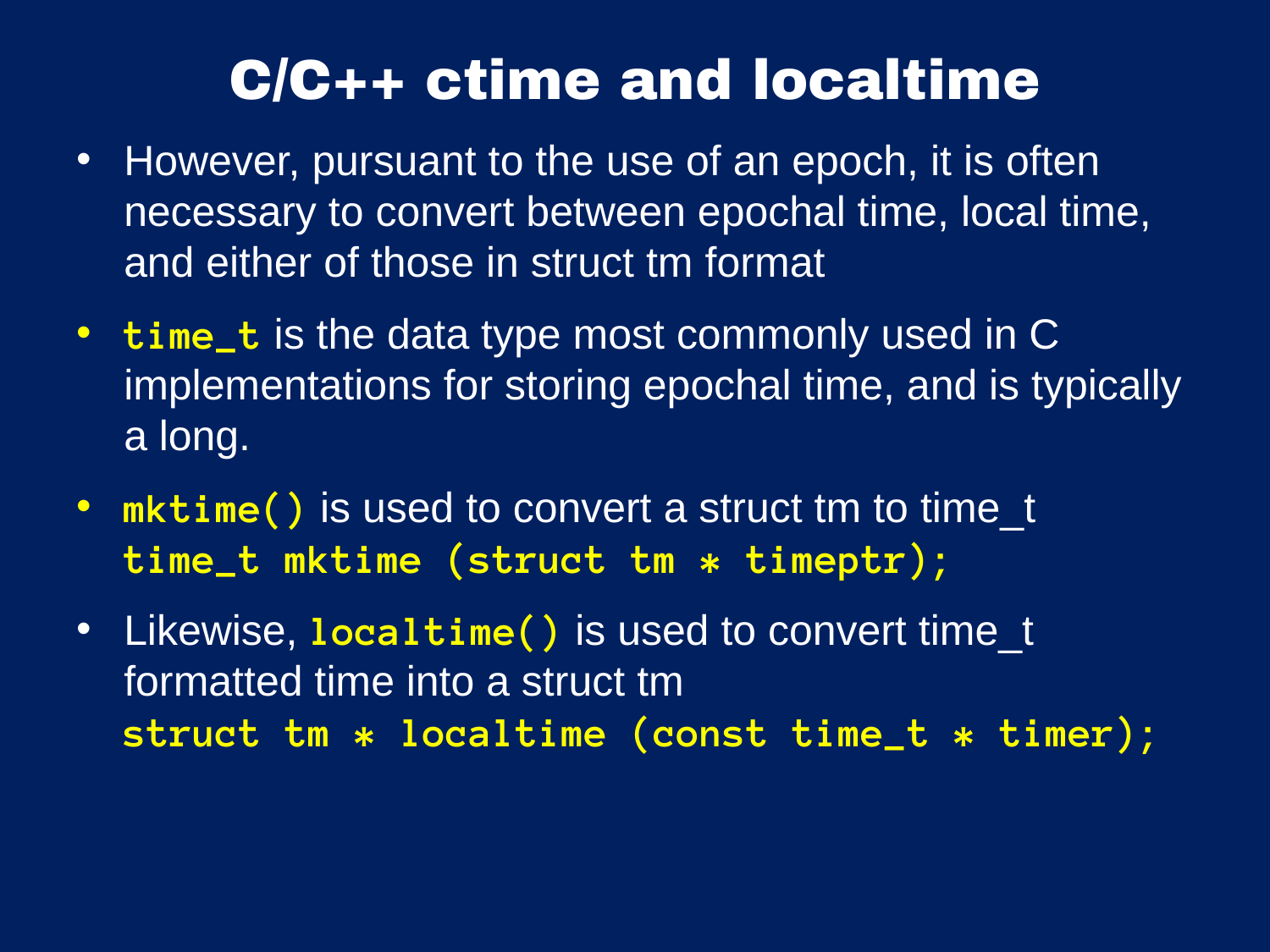

# C/C++ ctime and localtime
However, pursuant to the use of an epoch, it is often necessary to convert between epochal time, local time, and either of those in struct tm format
time_t is the data type most commonly used in C implementations for storing epochal time, and is typically a long.
mktime() is used to convert a struct tm to time_t
time_t mktime (struct tm * timeptr);
Likewise, localtime() is used to convert time_t formatted time into a struct tm
struct tm * localtime (const time_t * timer);